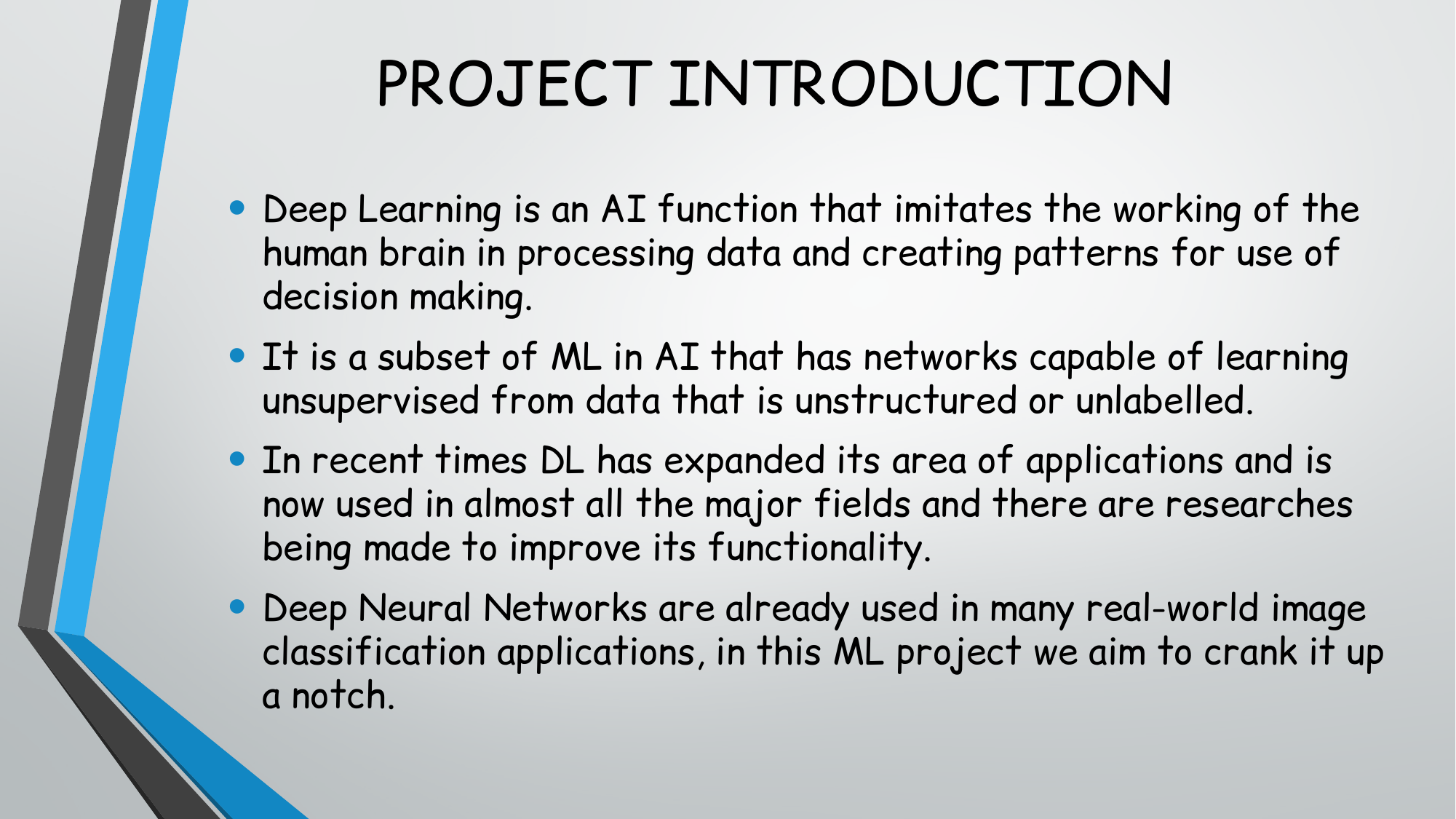

# PROJECT INTRODUCTION
Deep Learning is an AI function that imitates the working of the human brain in processing data and creating patterns for use of decision making.
It is a subset of ML in AI that has networks capable of learning unsupervised from data that is unstructured or unlabelled.
In recent times DL has expanded its area of applications and is now used in almost all the major fields and there are researches being made to improve its functionality.
Deep Neural Networks are already used in many real-world image classification applications, in this ML project we aim to crank it up a notch.